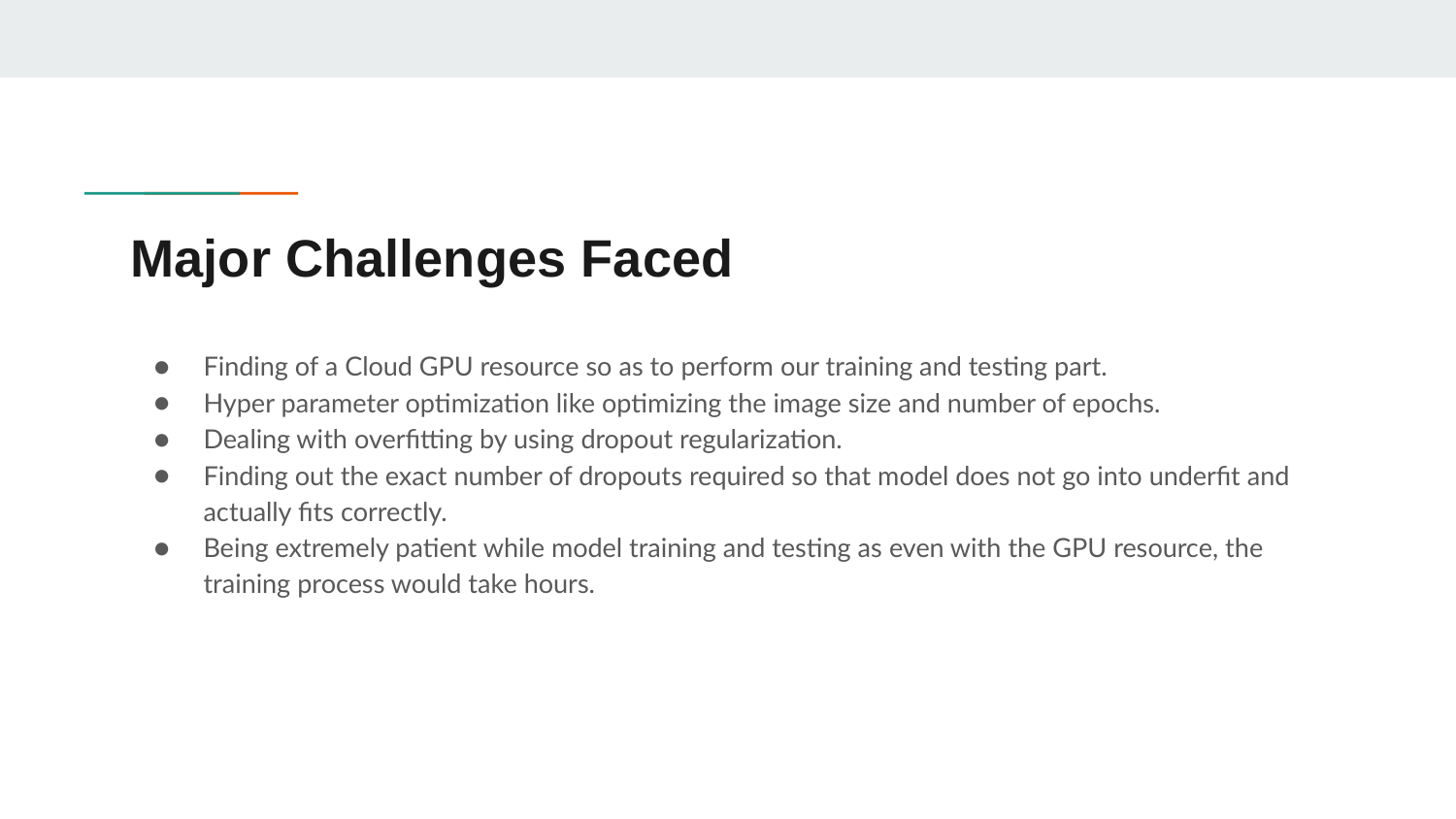

# Major Challenges Faced
Finding of a Cloud GPU resource so as to perform our training and testing part.
Hyper parameter optimization like optimizing the image size and number of epochs.
Dealing with overfitting by using dropout regularization.
Finding out the exact number of dropouts required so that model does not go into underfit and actually fits correctly.
Being extremely patient while model training and testing as even with the GPU resource, the training process would take hours.